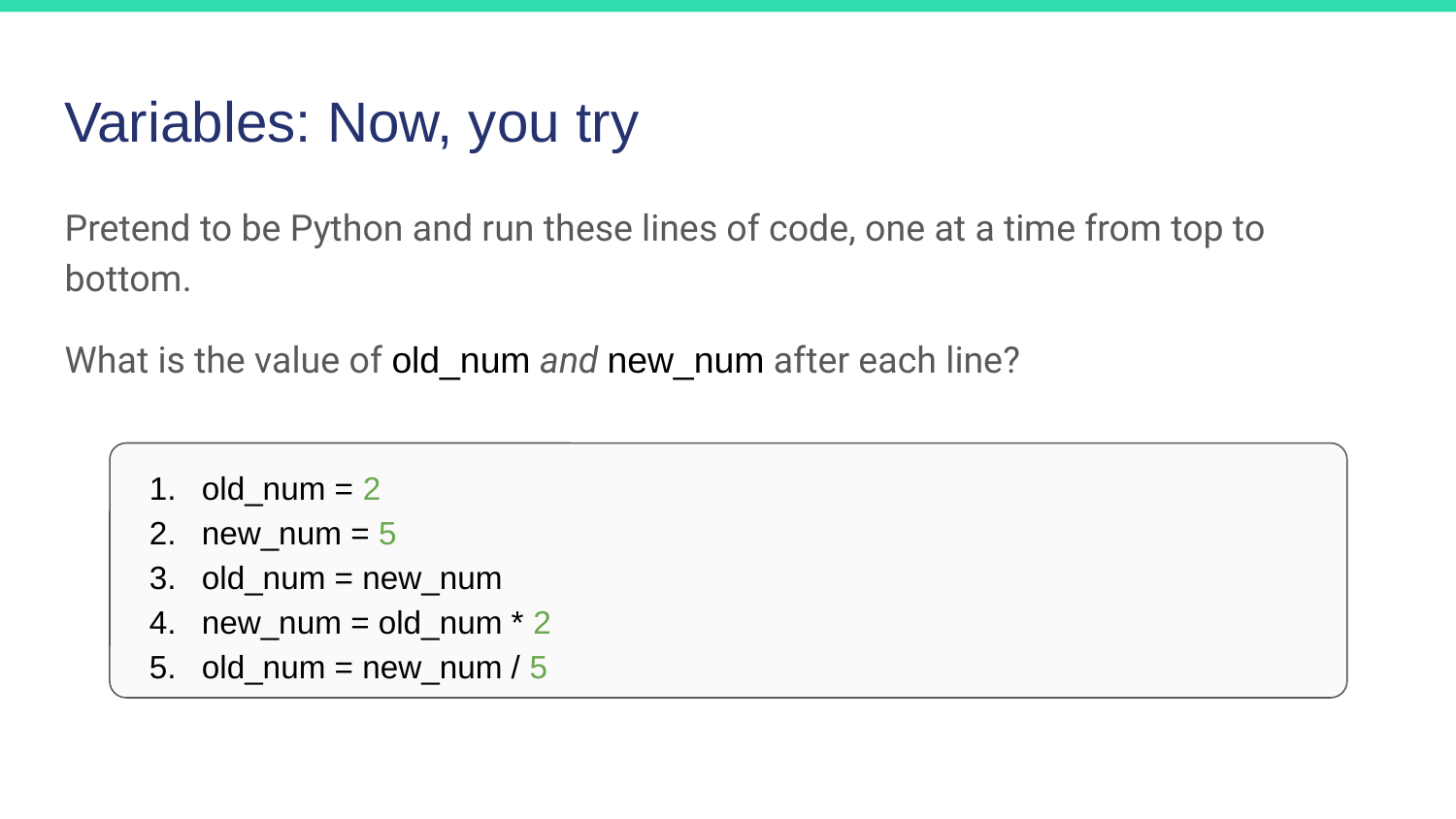

# Variables: Now, you try
Pretend to be Python and run these lines of code, one at a time from top to bottom.
What is the value of old_num and new_num after each line?
old_num = 2
new_num = 5
old_num = new_num
new_num = old_num * 2
old_num = new_num / 5